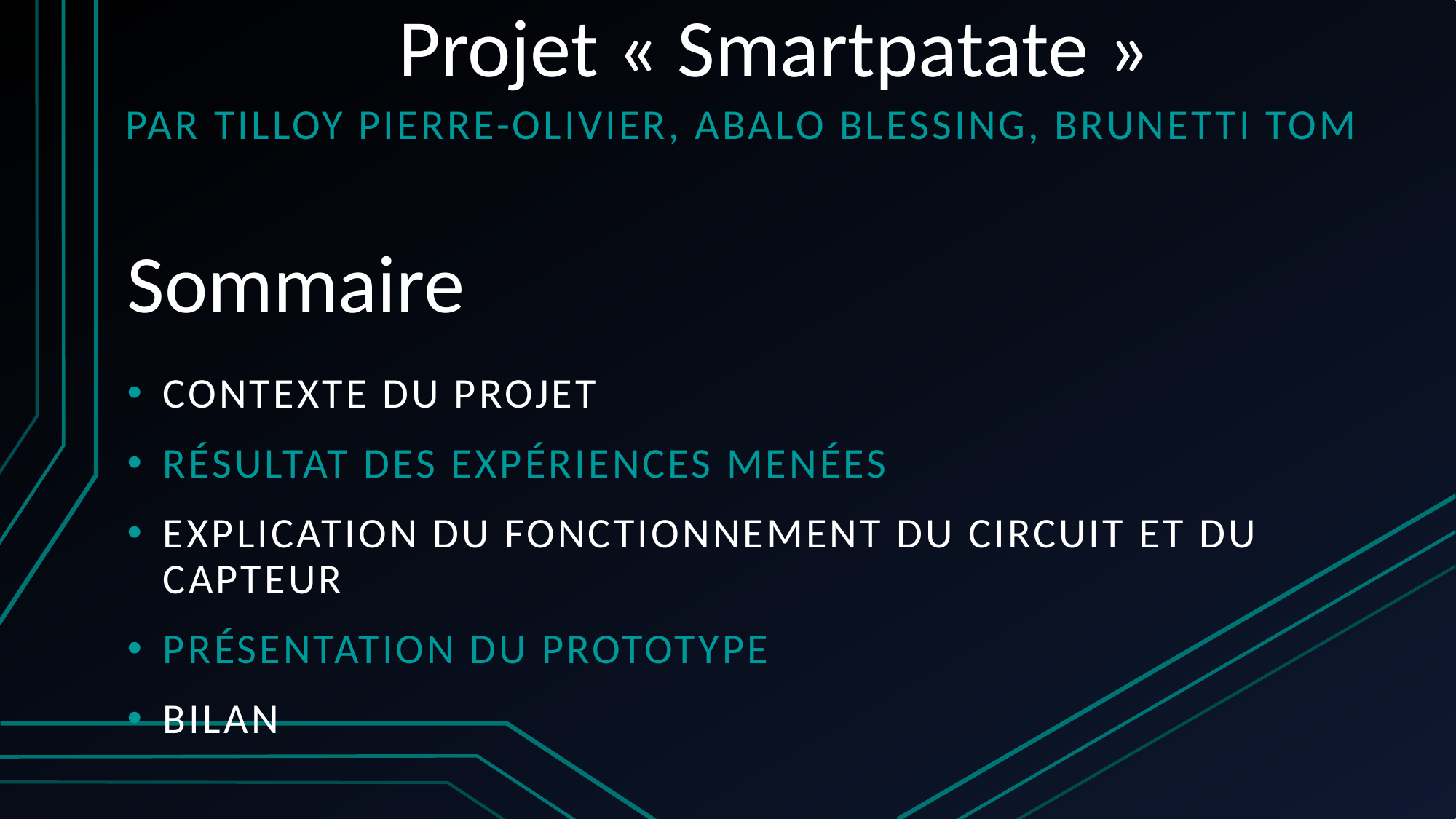

# Projet « Smartpatate »
Par Tilloy Pierre-Olivier, Abalo Blessing, brunetti tom
Sommaire
Contexte du projet
Résultat des expériences menées
Explication du fonctionnement du circuit et du capteur
Présentation du prototype
Bilan